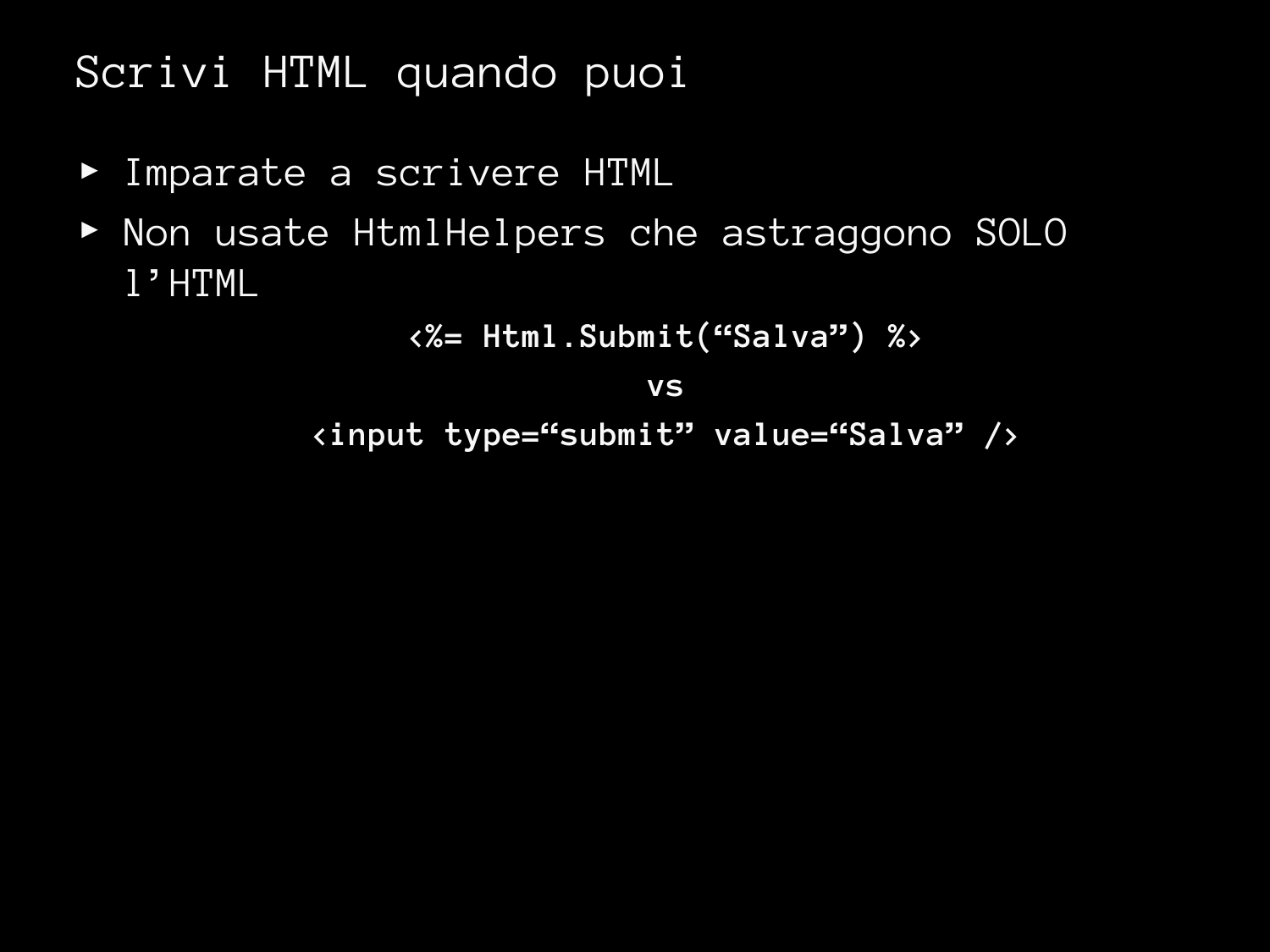

# Scrivi HTML quando puoi
Imparate a scrivere HTML
Non usate HtmlHelpers che astraggono SOLO l’HTML
<%= Html.Submit(“Salva”) %>
vs
<input type=“submit” value=“Salva” />